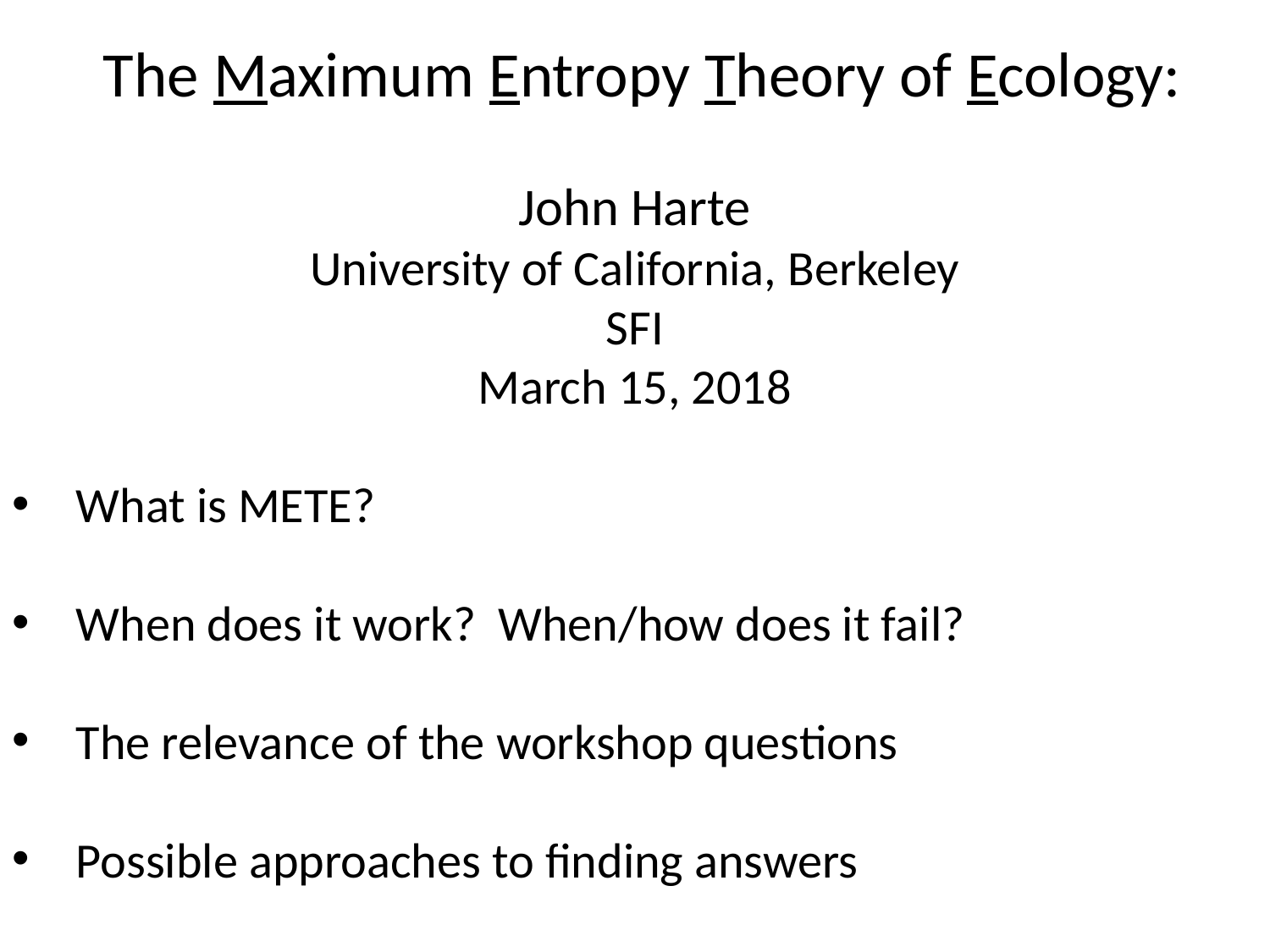

The Maximum Entropy Theory of Ecology:

John Harte
University of California, Berkeley
SFI
March 15, 2018

What is METE?

When does it work?  When/how does it fail?

The relevance of the workshop questions

Possible approaches to finding answers